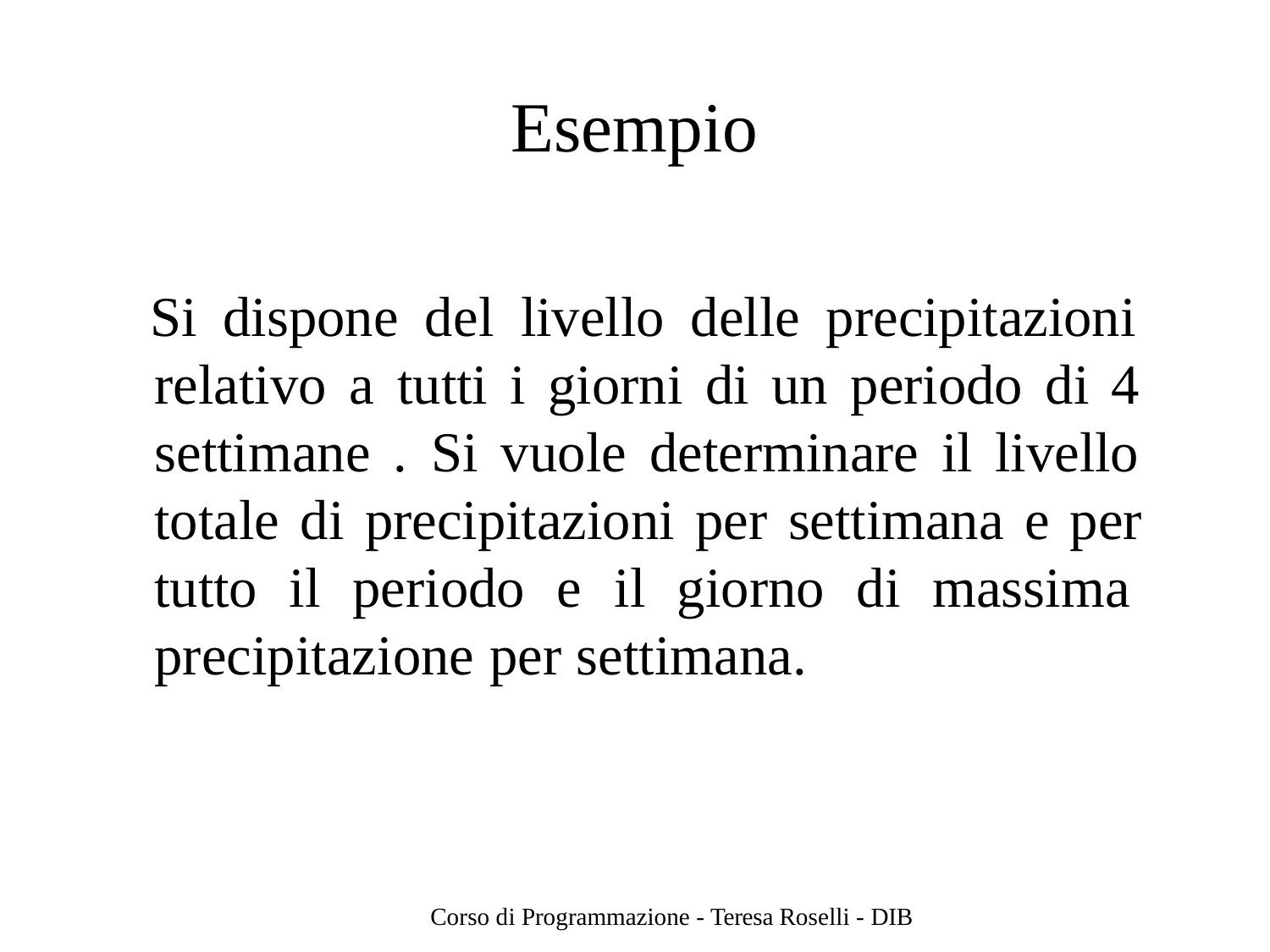

# Esempio
Si dispone del livello delle precipitazioni  relativo a tutti i giorni di un periodo di 4  settimane . Si vuole determinare il livello  totale di precipitazioni per settimana e per  tutto il periodo e il giorno di massima  precipitazione per settimana.
Corso di Programmazione - Teresa Roselli - DIB